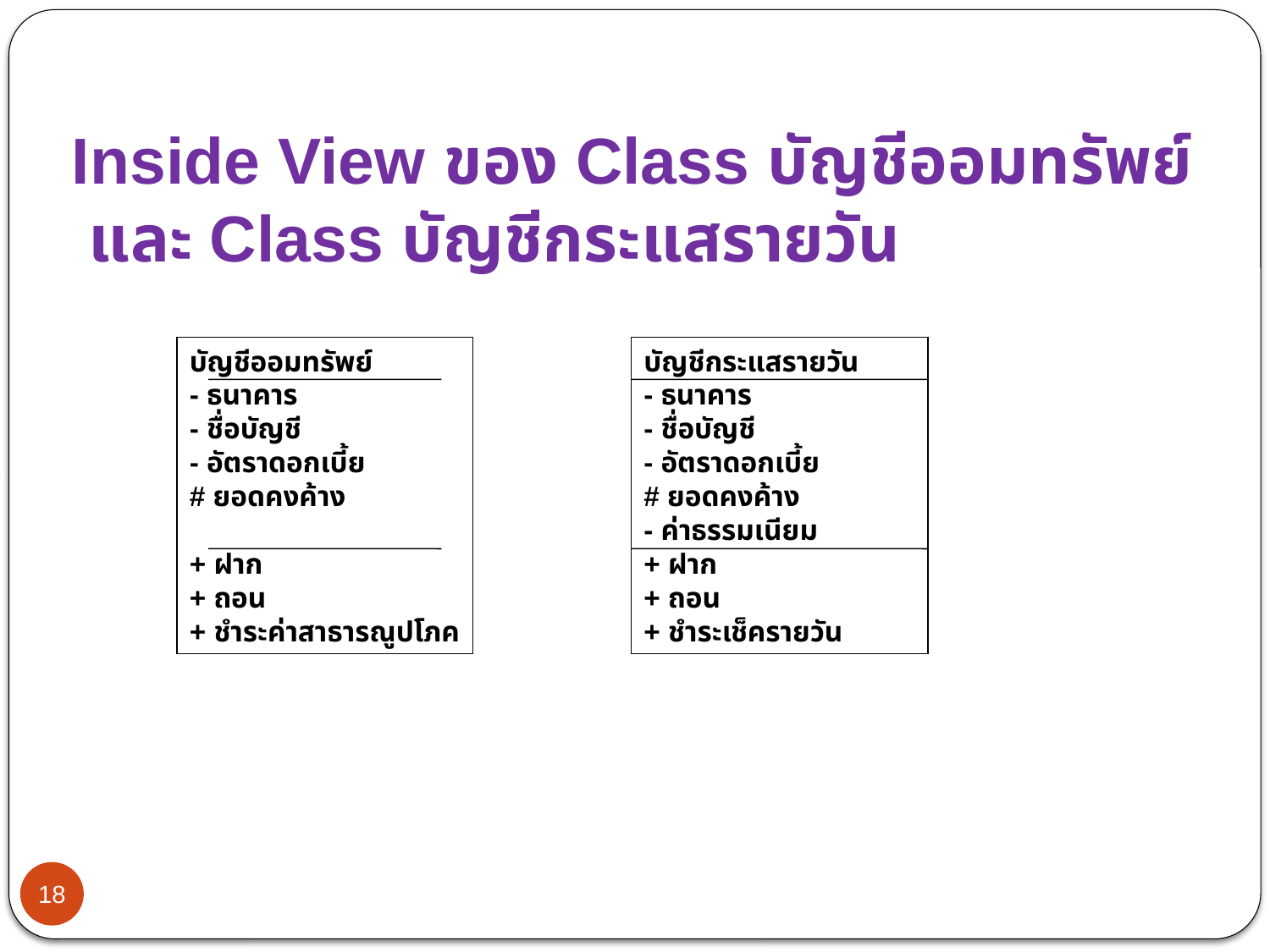

# Inside View ของ Class บัญชีออมทรัพย์ และ Class บัญชีกระแสรายวัน
บัญชีออมทรัพย์
- ธนาคาร
- ชื่อบัญชี
- อัตราดอกเบี้ย
# ยอดคงค้าง

+ ฝาก
+ ถอน
+ ชำระค่าสาธารณูปโภค
บัญชีกระแสรายวัน
- ธนาคาร
- ชื่อบัญชี
- อัตราดอกเบี้ย
# ยอดคงค้าง
- ค่าธรรมเนียม
+ ฝาก
+ ถอน
+ ชำระเช็ครายวัน

18